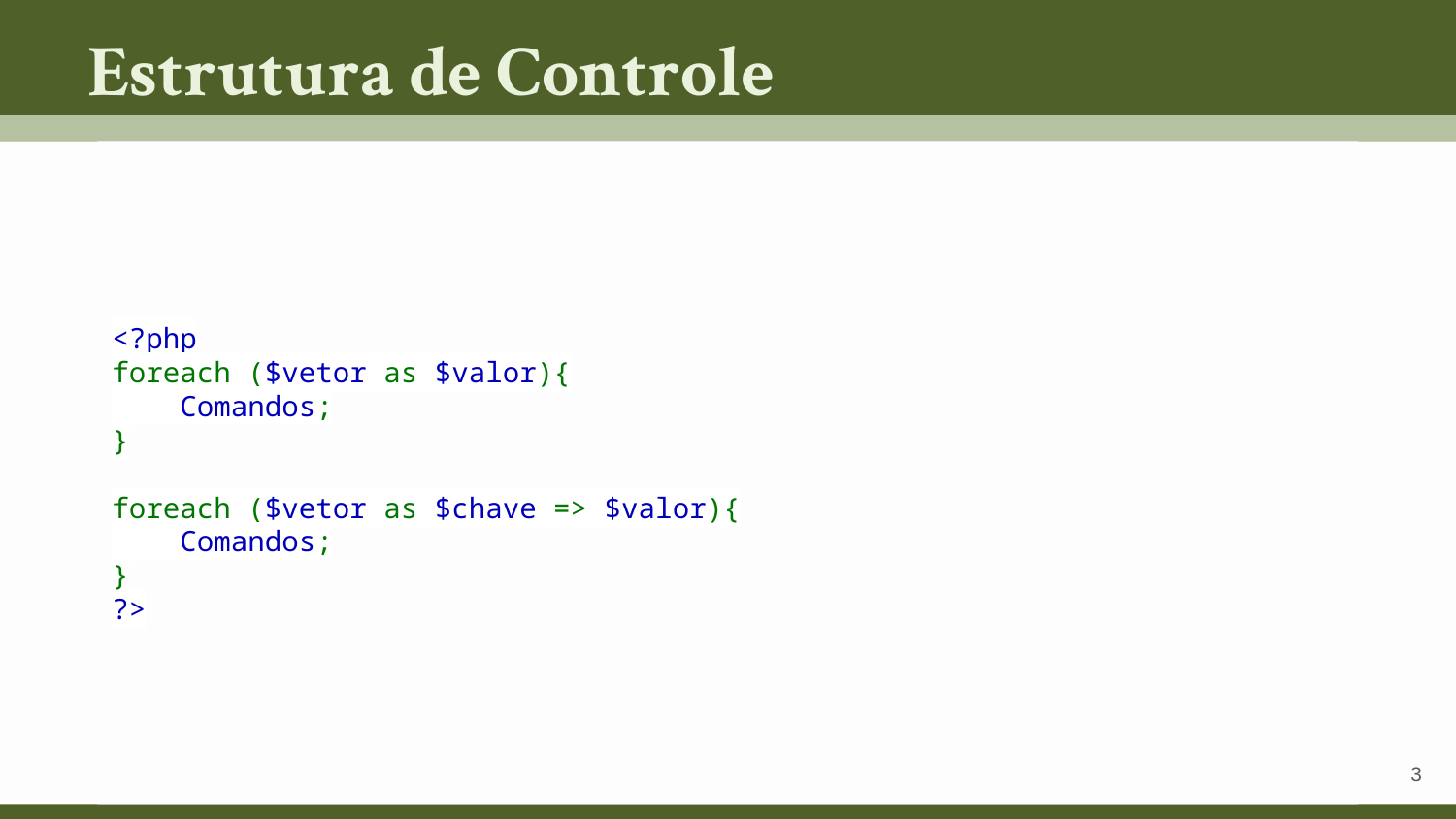

Estrutura de Controle

<?php
foreach ($vetor as $valor){
    Comandos;
}

foreach ($vetor as $chave => $valor){
    Comandos;
}
?>

3